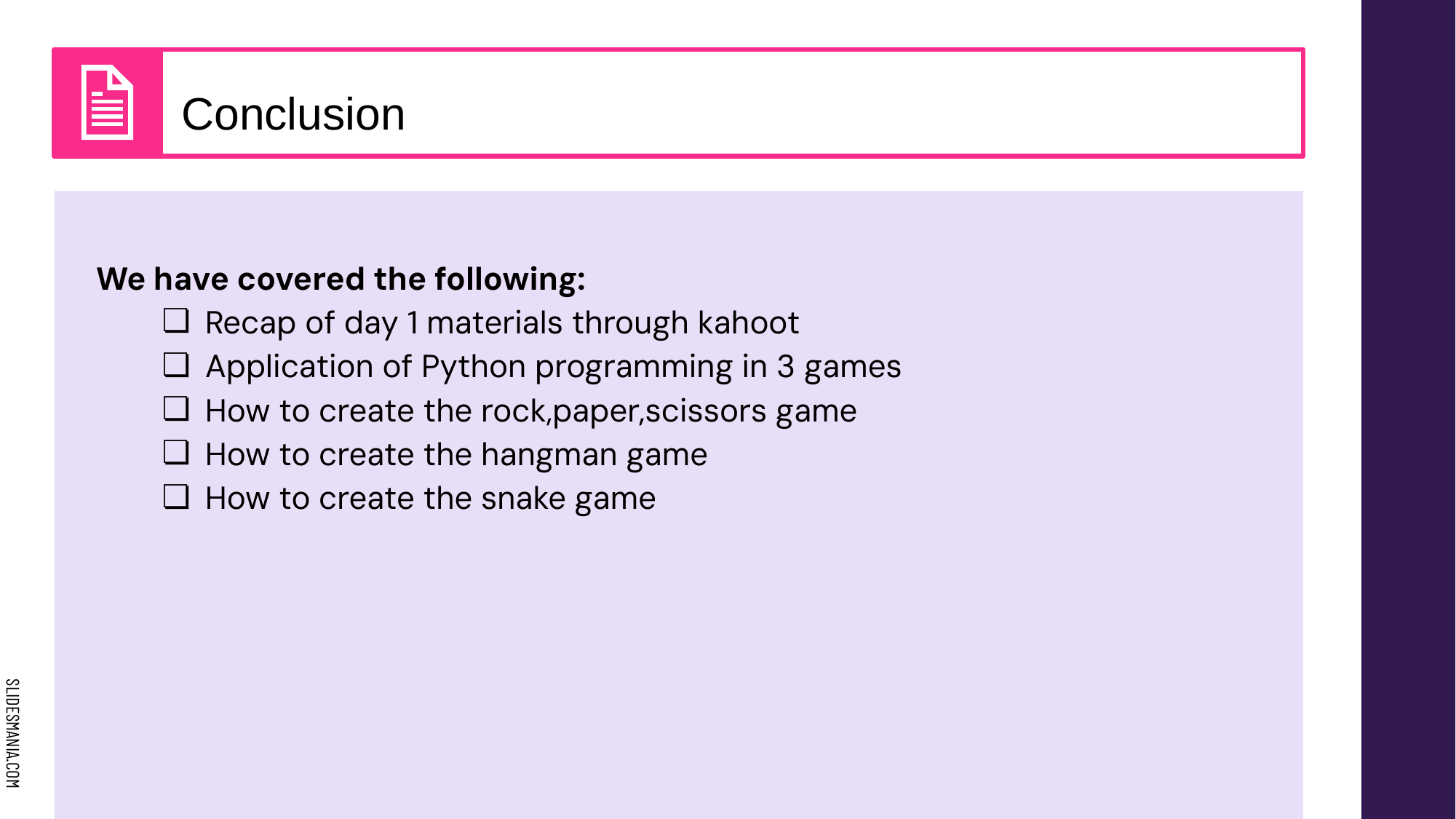

# Conclusion
We have covered the following:
Recap of day 1 materials through kahoot
Application of Python programming in 3 games
How to create the rock,paper,scissors game
How to create the hangman game
How to create the snake game